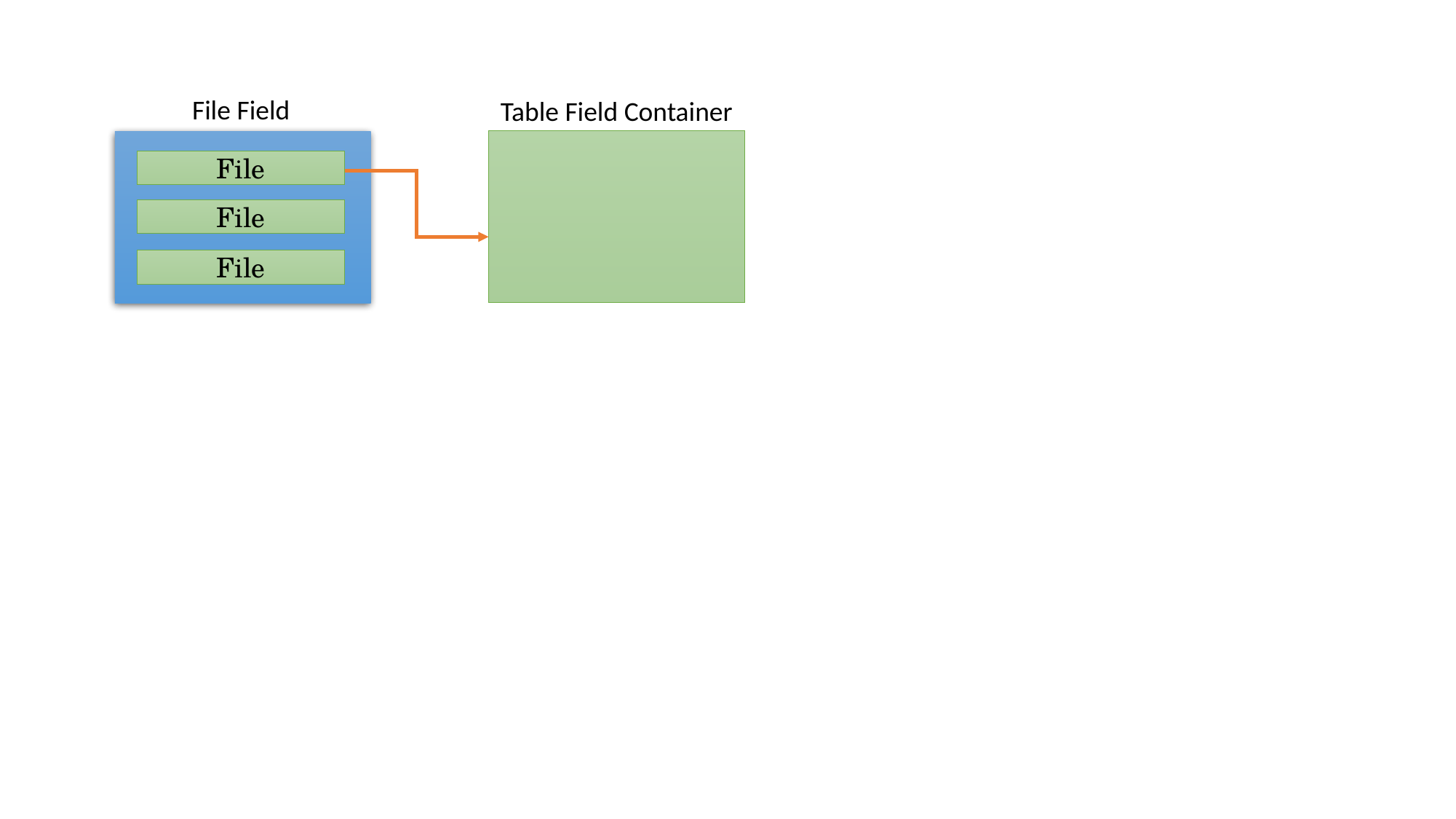

File Field
Table Field Container

File
File
File